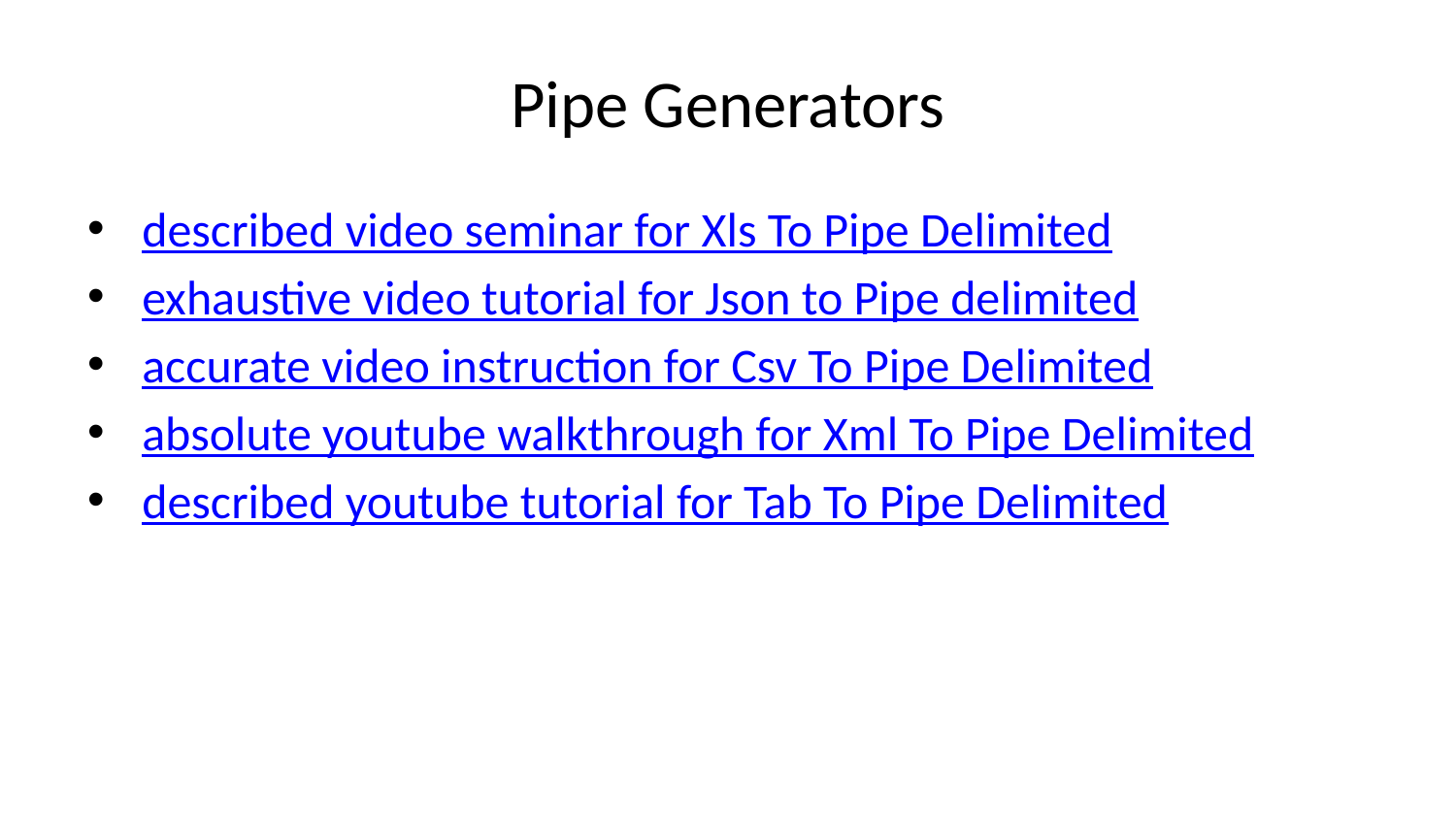

# Pipe Generators
described video seminar for Xls To Pipe Delimited
exhaustive video tutorial for Json to Pipe delimited
accurate video instruction for Csv To Pipe Delimited
absolute youtube walkthrough for Xml To Pipe Delimited
described youtube tutorial for Tab To Pipe Delimited